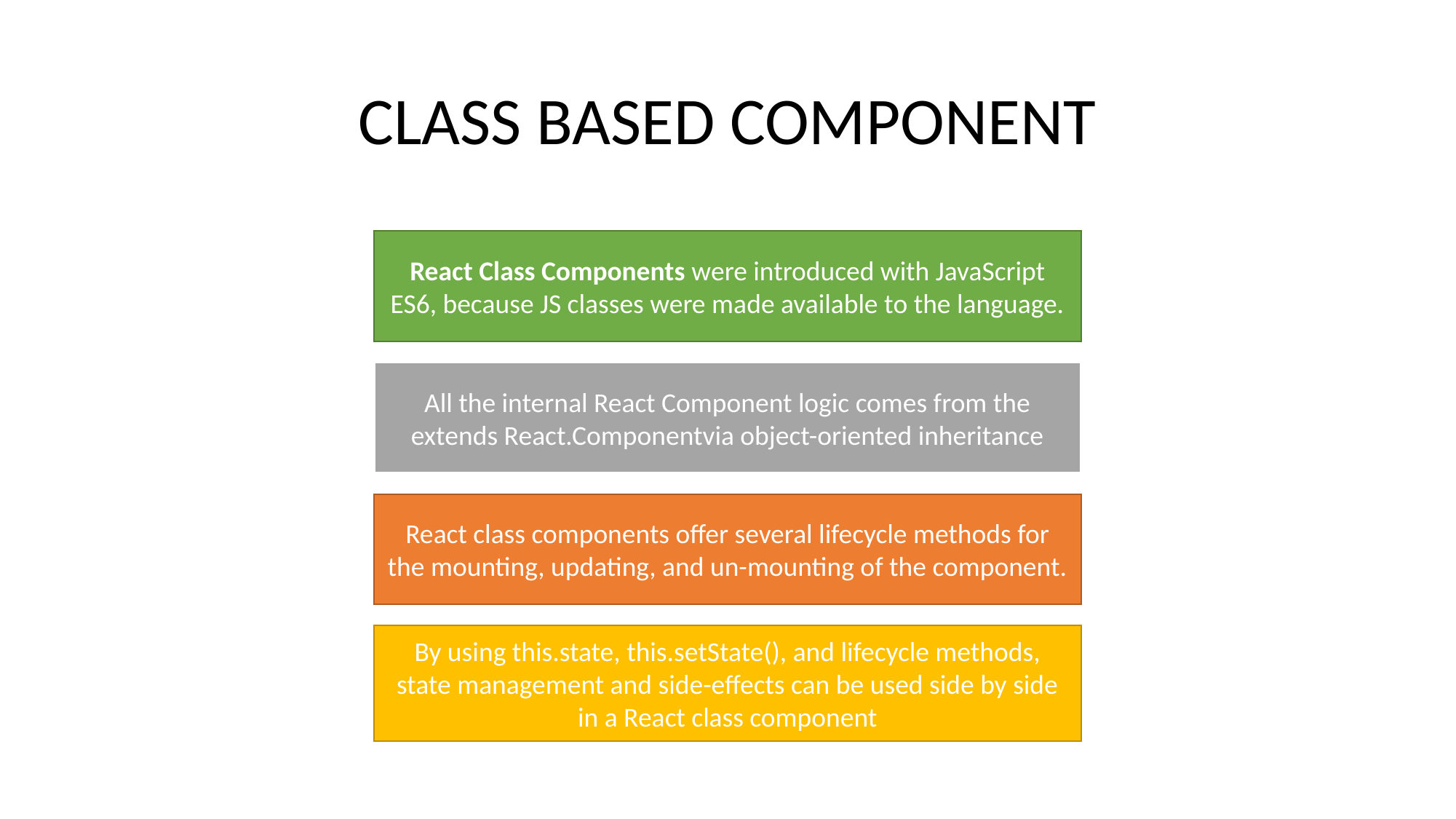

# CLASS BASED COMPONENT
React Class Components were introduced with JavaScript ES6, because JS classes were made available to the language.
All the internal React Component logic comes from the extends React.Componentvia object-oriented inheritance
React class components offer several lifecycle methods for the mounting, updating, and un-mounting of the component.
By using this.state, this.setState(), and lifecycle methods, state management and side-effects can be used side by side in a React class component